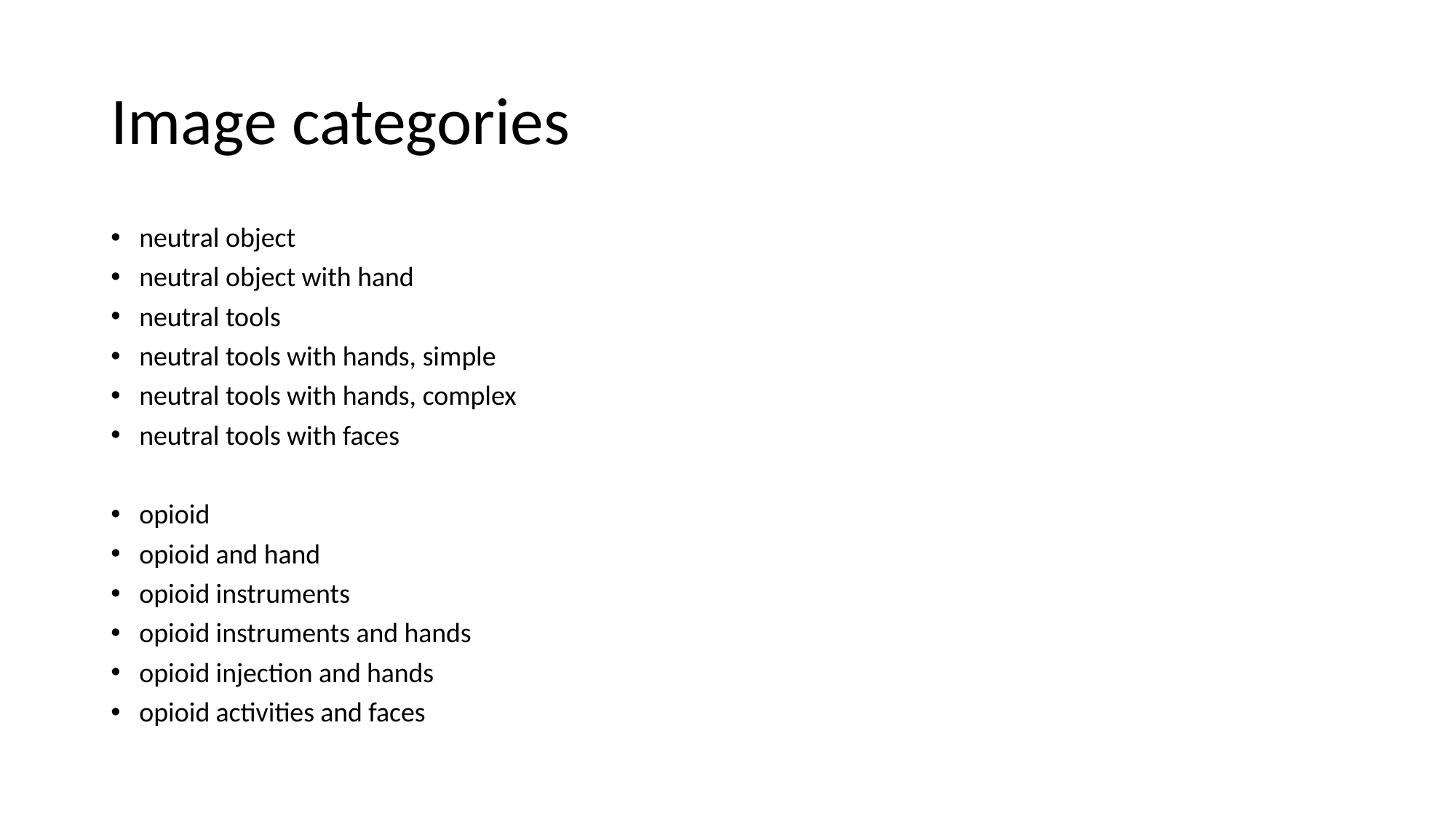

# Image categories
neutral object
neutral object with hand
neutral tools
neutral tools with hands, simple
neutral tools with hands, complex
neutral tools with faces

opioid
opioid and hand
opioid instruments
opioid instruments and hands
opioid injection and hands
opioid activities and faces